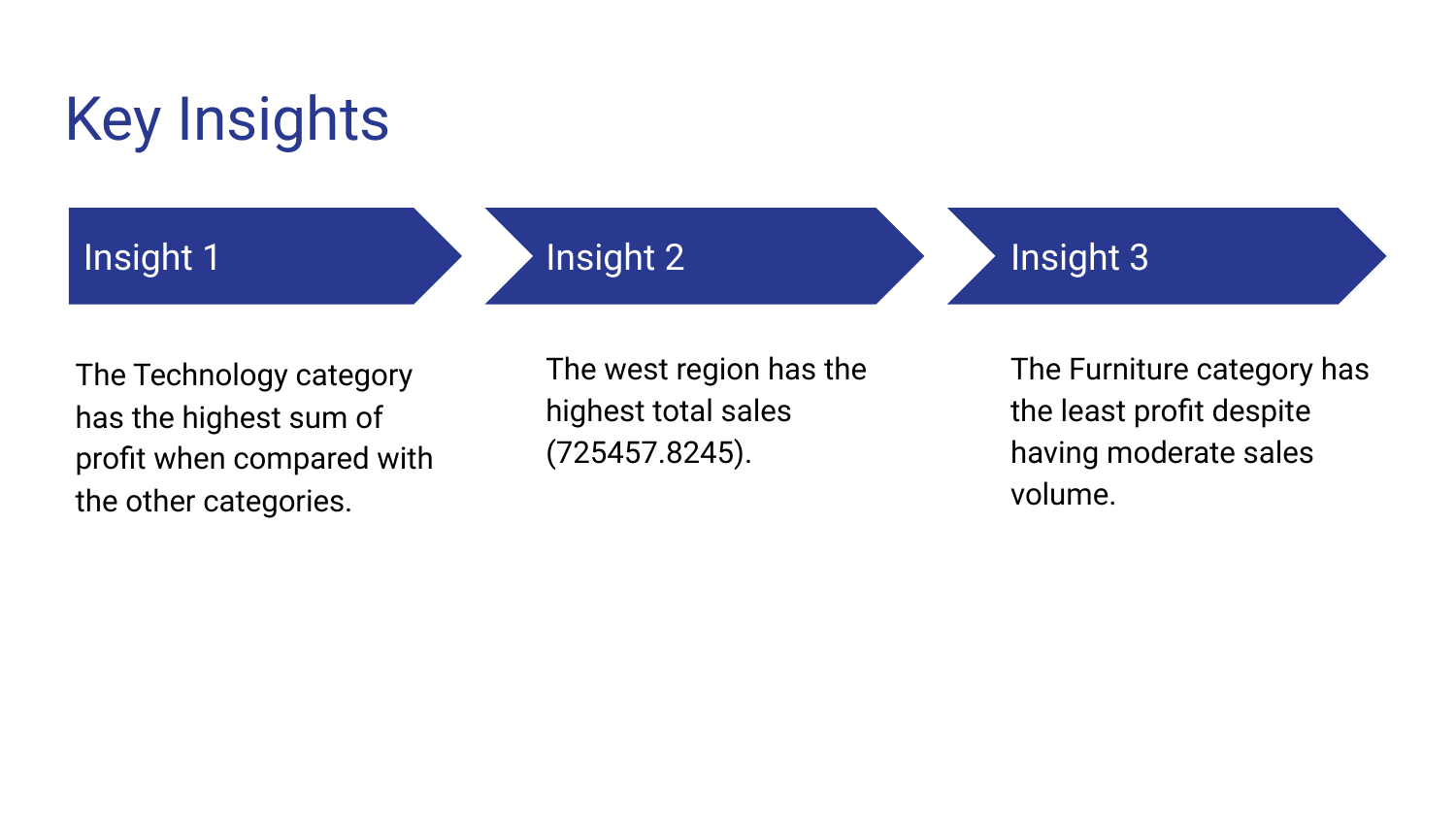

# Key Insights

Insight 1
Insight 2
Insight 3
The west region has the highest total sales (725457.8245).

The Furniture category has the least profit despite having moderate sales volume.
The Technology category has the highest sum of profit when compared with the other categories.